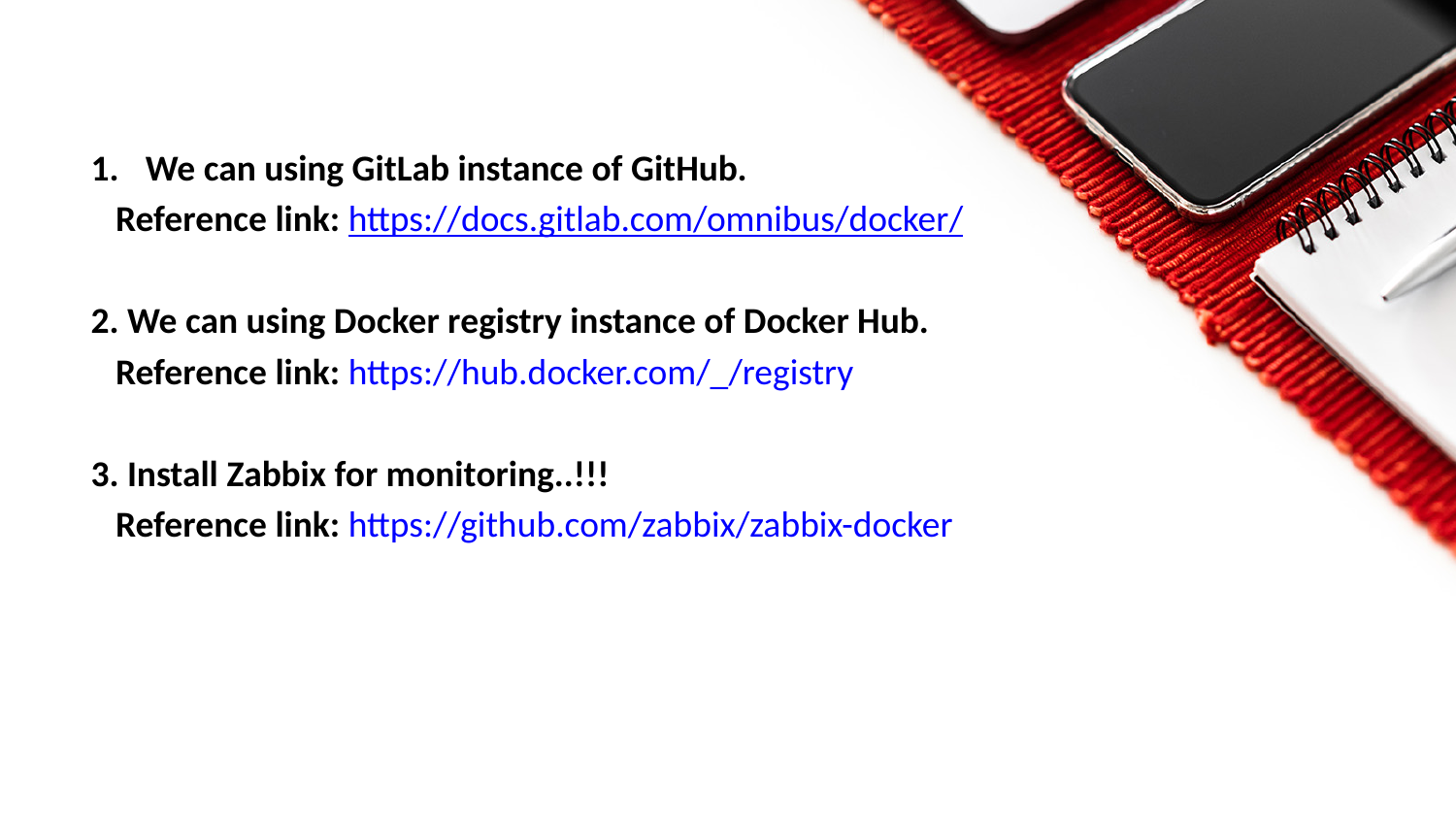

#
We can using GitLab instance of GitHub.
   Reference link: https://docs.gitlab.com/omnibus/docker/

2. We can using Docker registry instance of Docker Hub.
   Reference link: https://hub.docker.com/_/registry

3. Install Zabbix for monitoring..!!!
   Reference link: https://github.com/zabbix/zabbix-docker